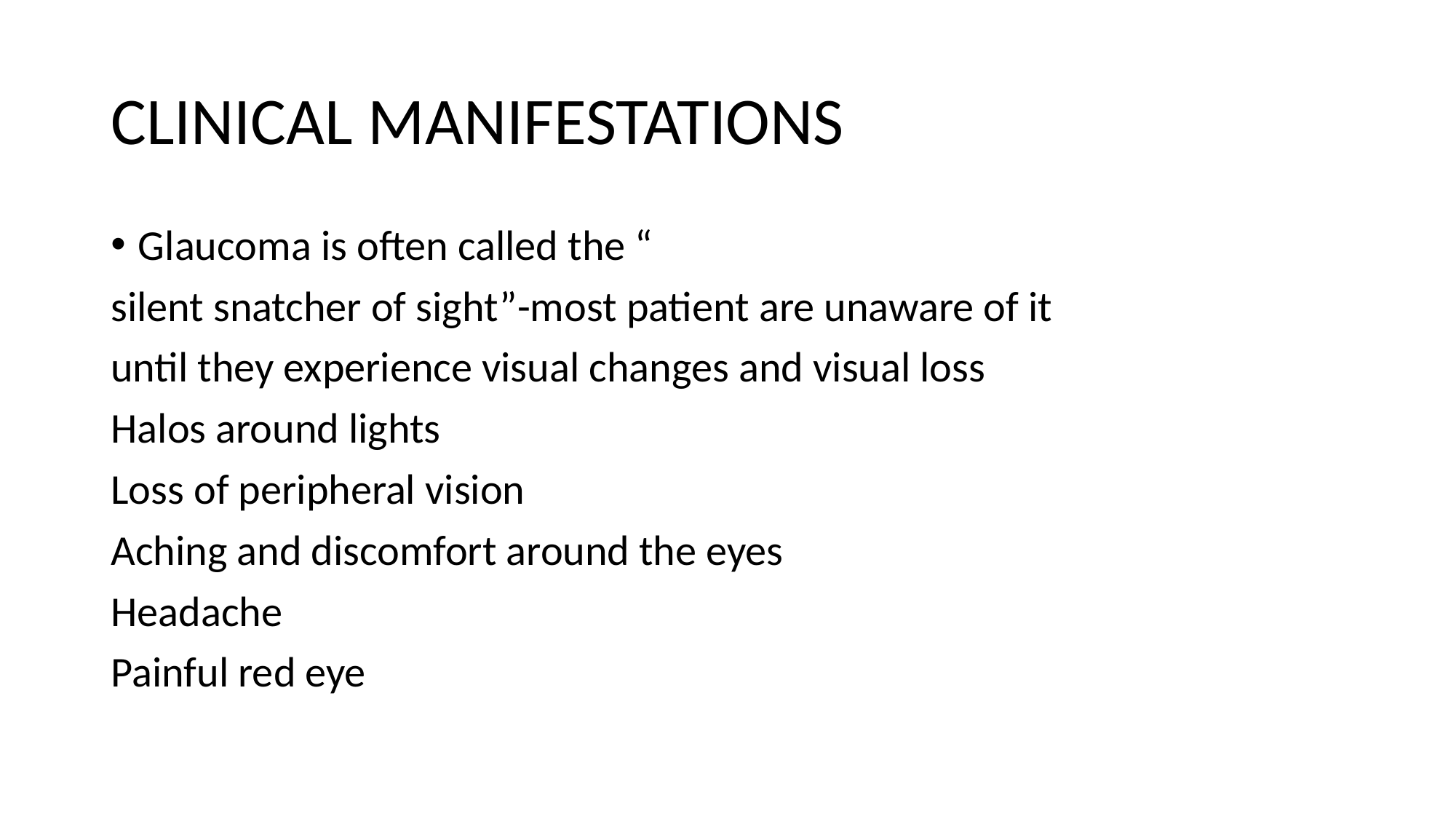

# CLINICAL MANIFESTATIONS
Glaucoma is often called the “
silent snatcher of sight”-most patient are unaware of it
until they experience visual changes and visual loss
Halos around lights
Loss of peripheral vision
Aching and discomfort around the eyes
Headache
Painful red eye